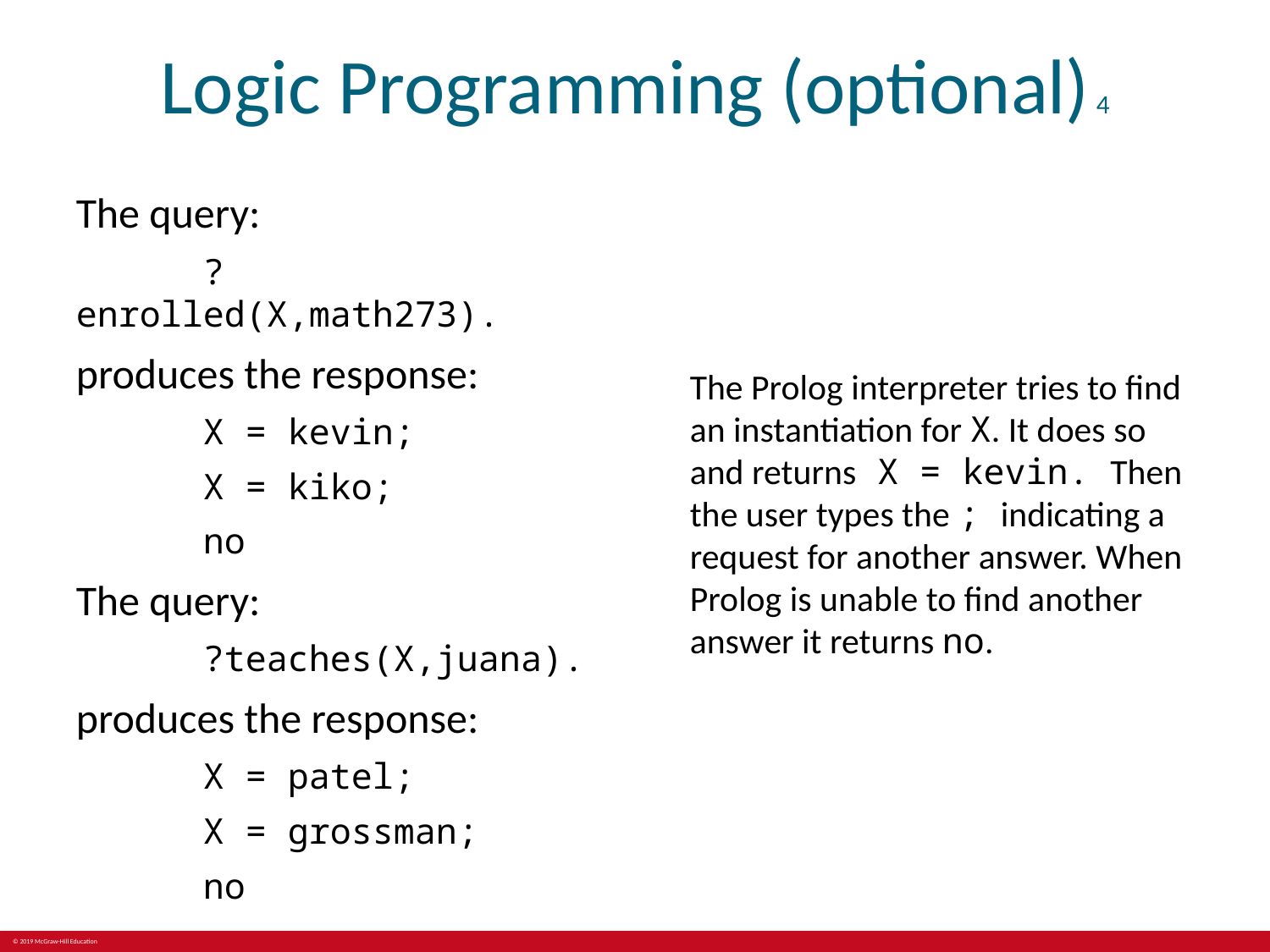

# Logic Programming (optional) 4
The query:
	?enrolled(X,math273).
produces the response:
	X = kevin;
	X = kiko;
	no
The query:
	?teaches(X,juana).
produces the response:
	X = patel;
	X = grossman;
	no
The Prolog interpreter tries to find an instantiation for X. It does so and returns X = kevin. Then the user types the ; indicating a request for another answer. When Prolog is unable to find another answer it returns no.